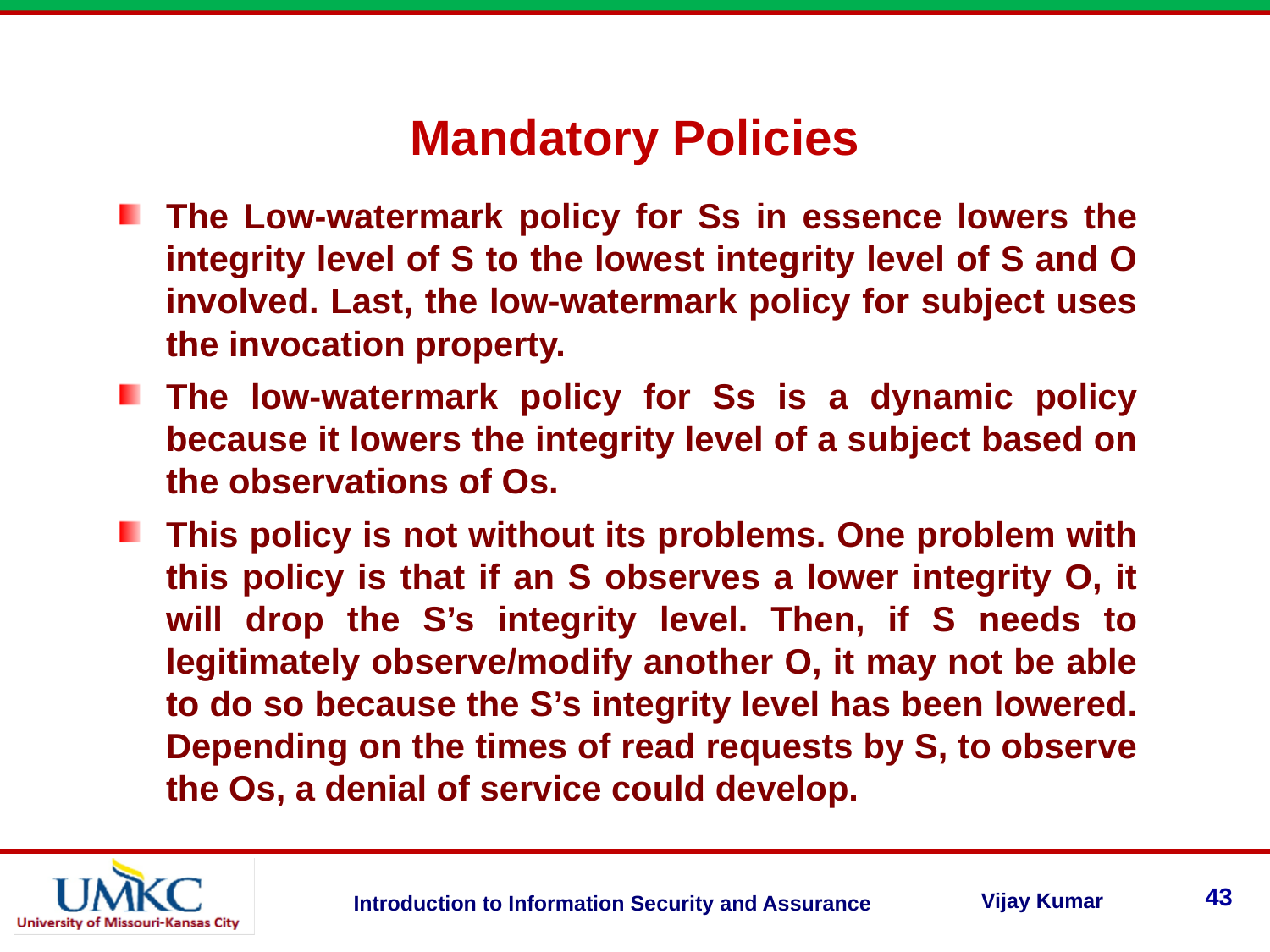

Mandatory Policies
The Low-watermark policy for Ss in essence lowers the integrity level of S to the lowest integrity level of S and O involved. Last, the low-watermark policy for subject uses the invocation property.
The low-watermark policy for Ss is a dynamic policy because it lowers the integrity level of a subject based on the observations of Os.
This policy is not without its problems. One problem with this policy is that if an S observes a lower integrity O, it will drop the S’s integrity level. Then, if S needs to legitimately observe/modify another O, it may not be able to do so because the S’s integrity level has been lowered. Depending on the times of read requests by S, to observe the Os, a denial of service could develop.

43